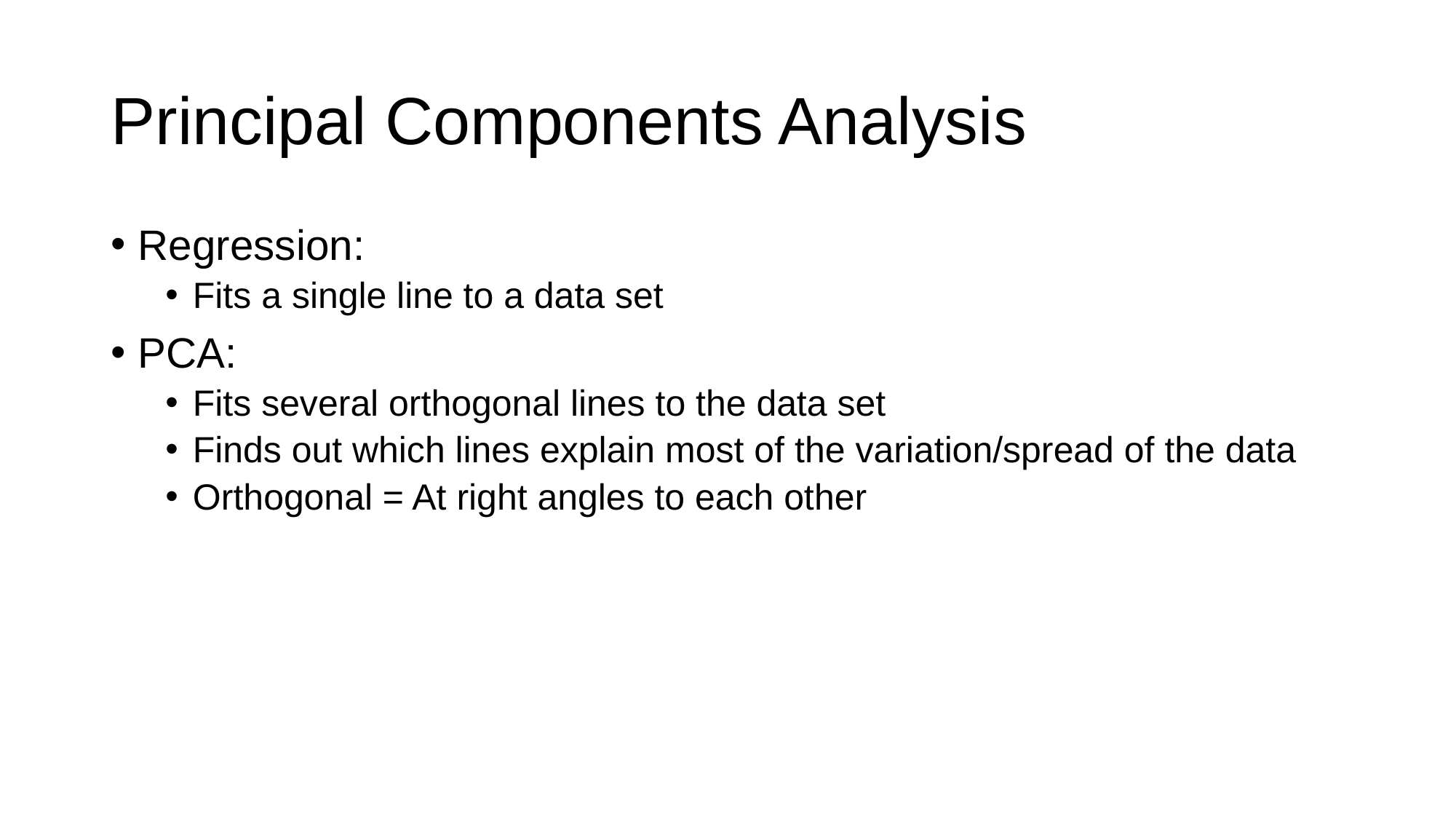

# Principal Components Analysis
Regression:
Fits a single line to a data set
PCA:
Fits several orthogonal lines to the data set
Finds out which lines explain most of the variation/spread of the data
Orthogonal = At right angles to each other